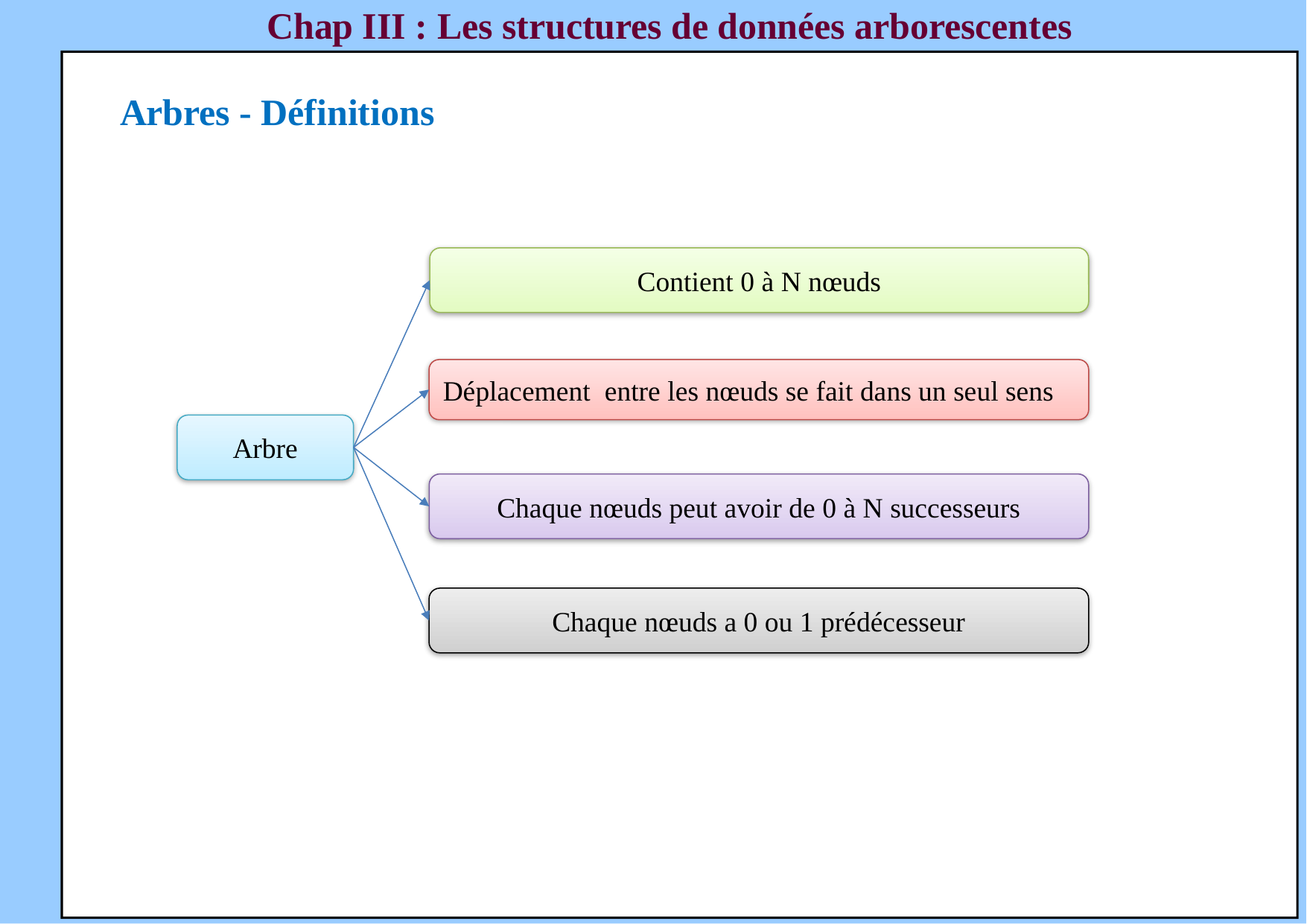

Chap III : Les structures de données arborescentes
Arbres - Définitions
Contient 0 à N nœuds
Déplacement  entre les nœuds se fait dans un seul sens
Arbre
Chaque nœuds peut avoir de 0 à N successeurs
Chaque nœuds a 0 ou 1 prédécesseur